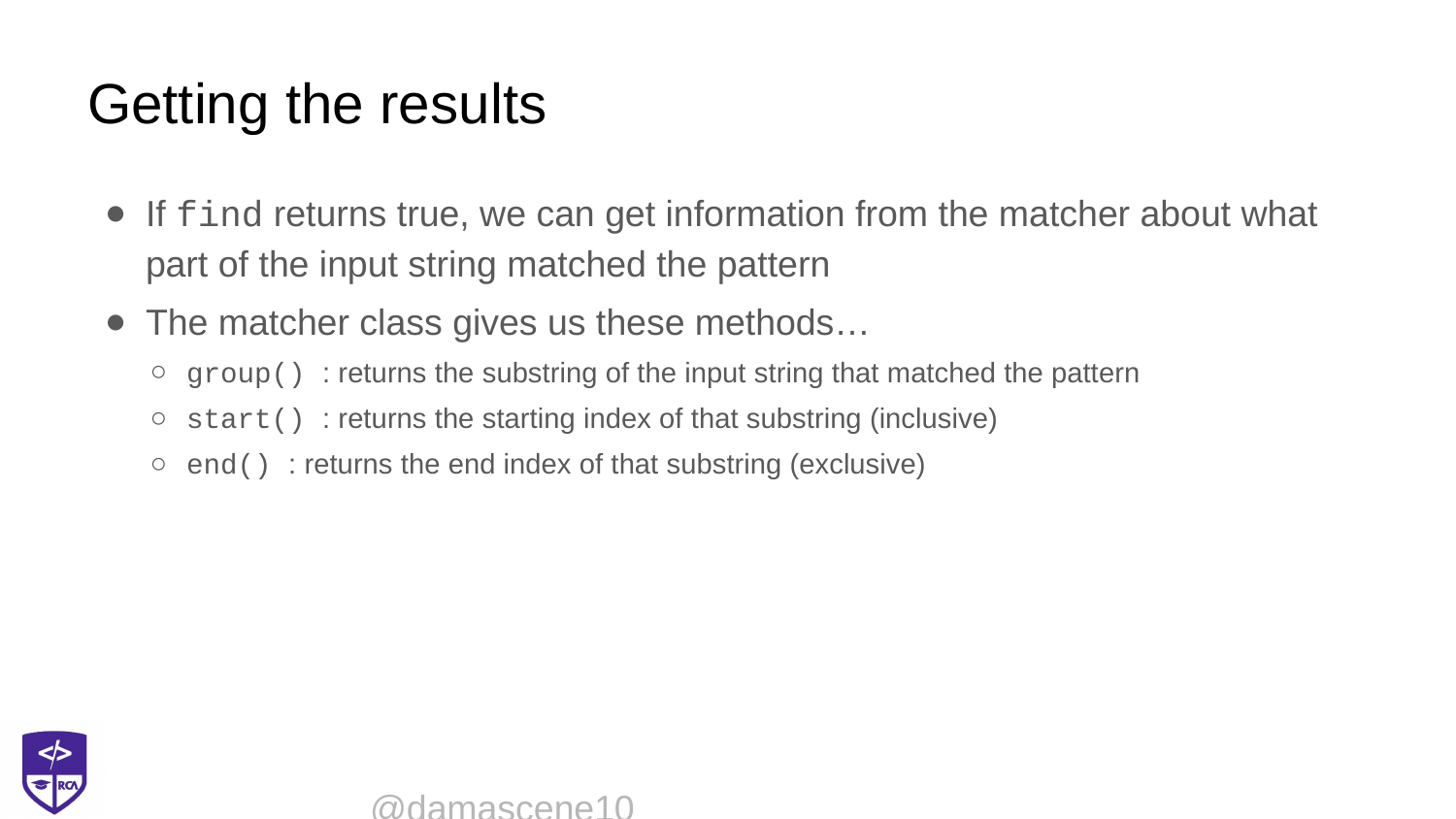

# Getting the results
If find returns true, we can get information from the matcher about what part of the input string matched the pattern
The matcher class gives us these methods…
group() : returns the substring of the input string that matched the pattern
start() : returns the starting index of that substring (inclusive)
end() : returns the end index of that substring (exclusive)